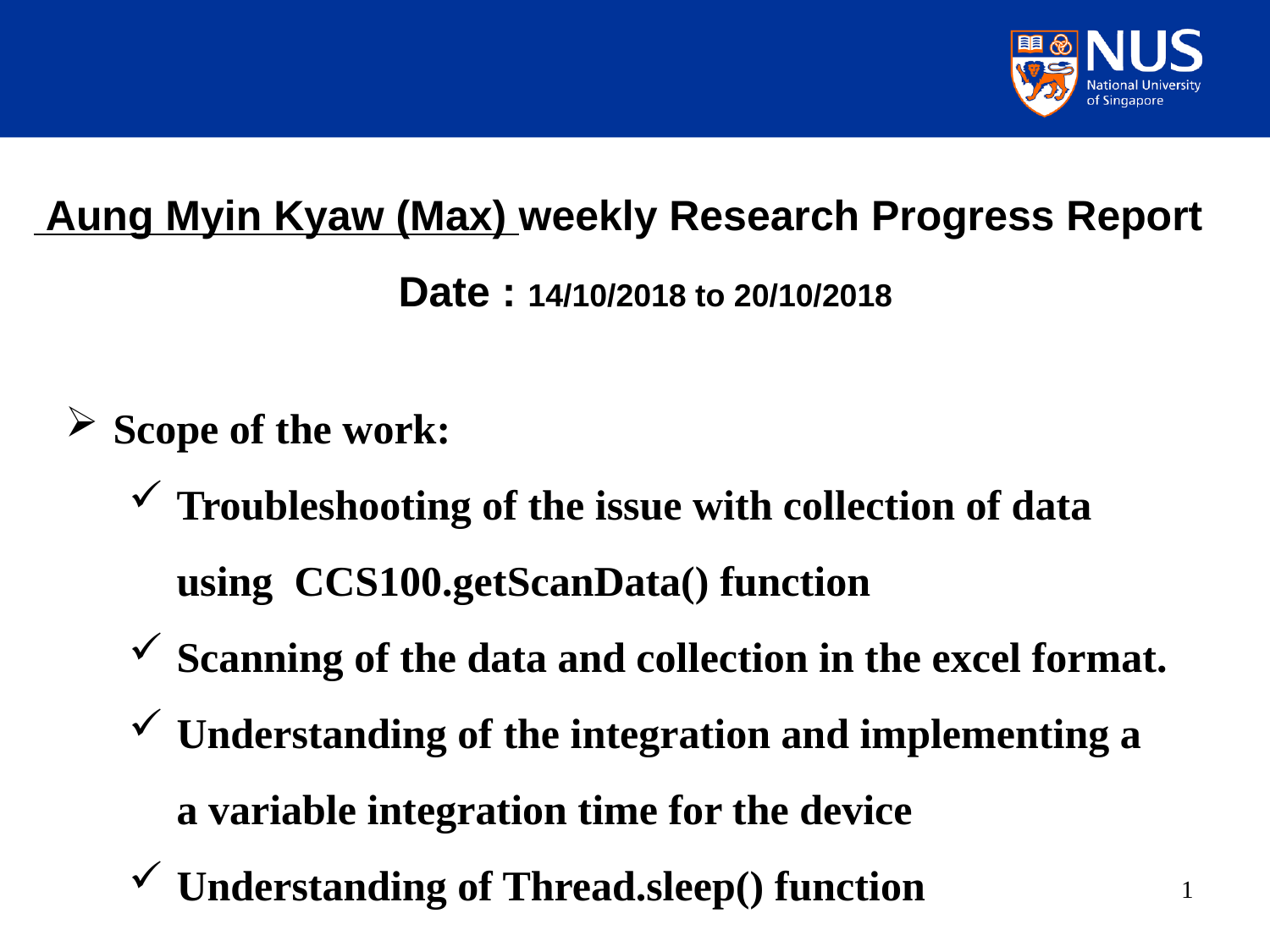

Aung Myin Kyaw (Max) weekly Research Progress Report
Date : 14/10/2018 to 20/10/2018
Scope of the work:
Troubleshooting of the issue with collection of data using  CCS100.getScanData() function
Scanning of the data and collection in the excel format.
Understanding of the integration and implementing a a variable integration time for the device
Understanding of Thread.sleep() function

1